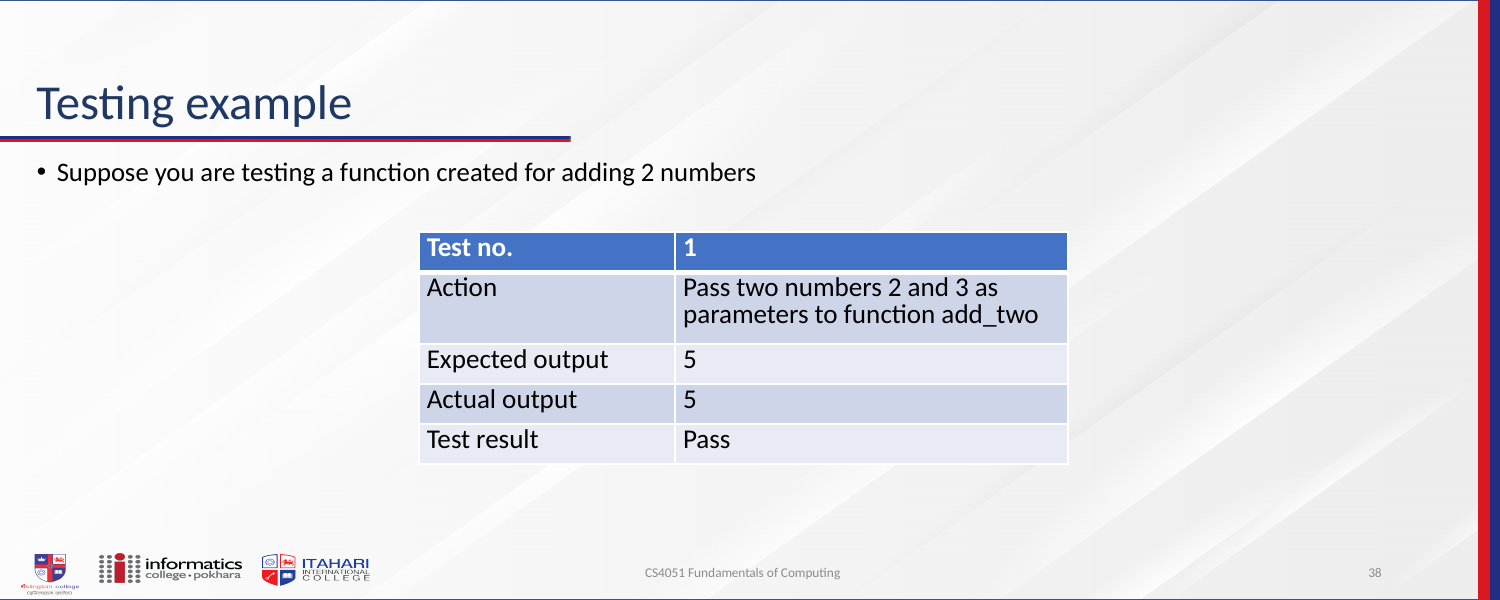

# Testing example
Suppose you are testing a function created for adding 2 numbers
| Test no. | 1 |
| --- | --- |
| Action | Pass two numbers 2 and 3 as parameters to function add\_two |
| Expected output | 5 |
| Actual output | 5 |
| Test result | Pass |
CS4051 Fundamentals of Computing
38